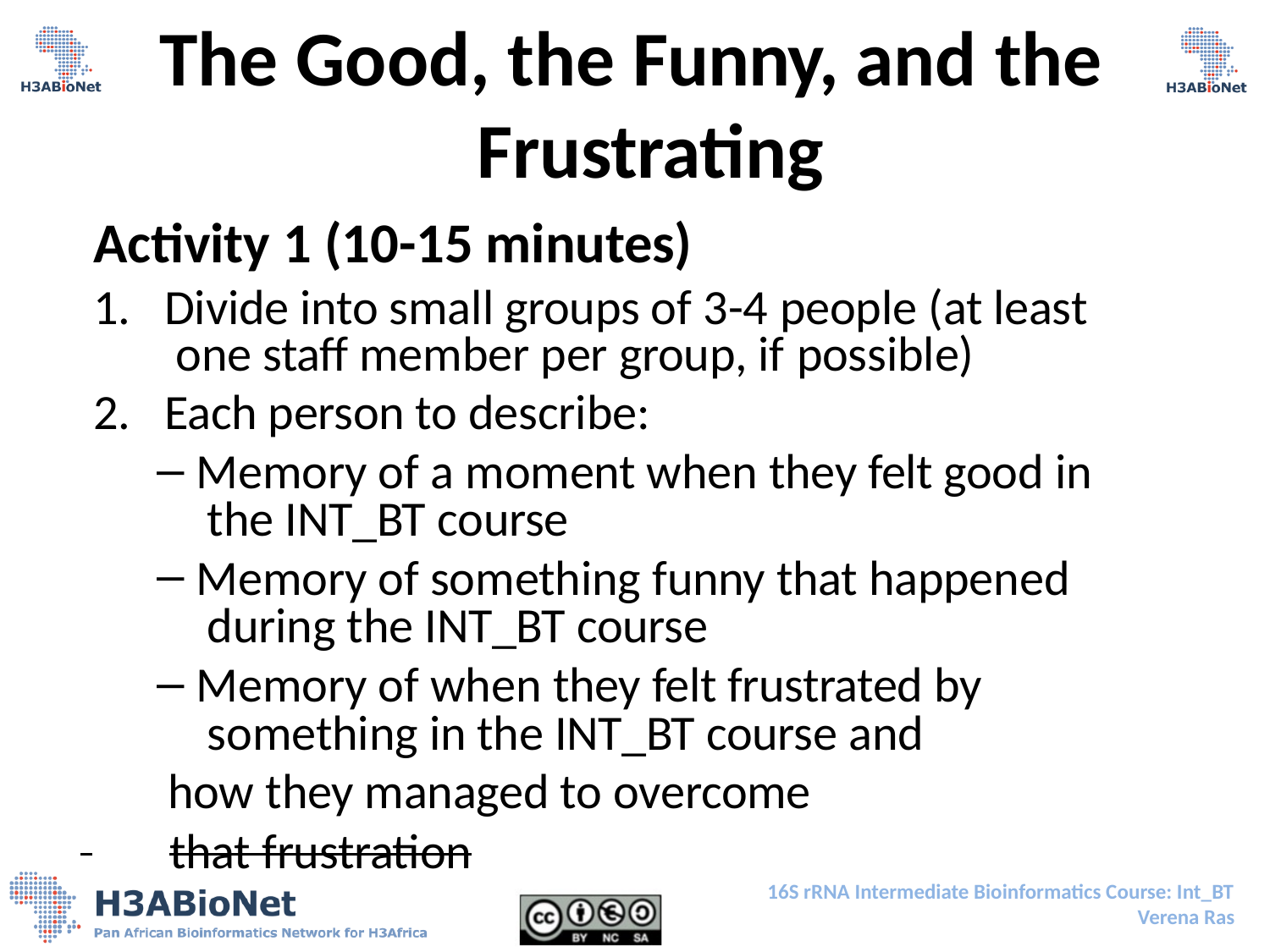

# The Good, the Funny, and the  Frustrating
Activity 1 (10-15 minutes)
Divide into small groups of 3-4 people (at least  one staff member per group, if possible)
Each person to describe:
Memory of a moment when they felt good in  the INT_BT course
Memory of something funny that happened  during the INT_BT course
Memory of when they felt frustrated by  something in the INT_BT course and
how they managed to overcome
 	that frustration

16S rRNA Intermediate Bioinformatics Course: Int_BT
Verena Ras